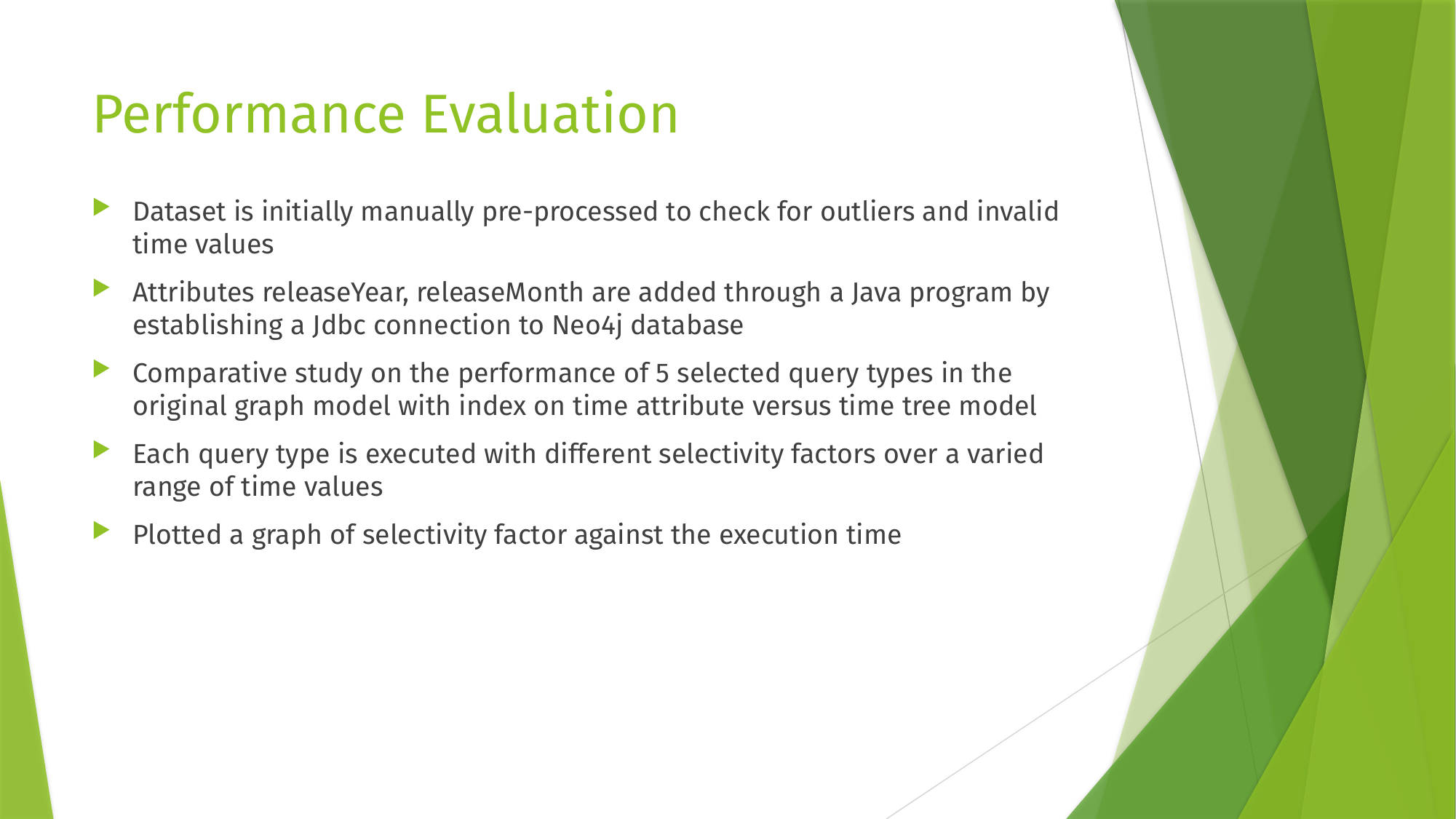

# Performance Evaluation
Dataset is initially manually pre-processed to check for outliers and invalid time values
Attributes releaseYear, releaseMonth are added through a Java program by establishing a Jdbc connection to Neo4j database
Comparative study on the performance of 5 selected query types in the original graph model with index on time attribute versus time tree model
Each query type is executed with different selectivity factors over a varied range of time values
Plotted a graph of selectivity factor against the execution time